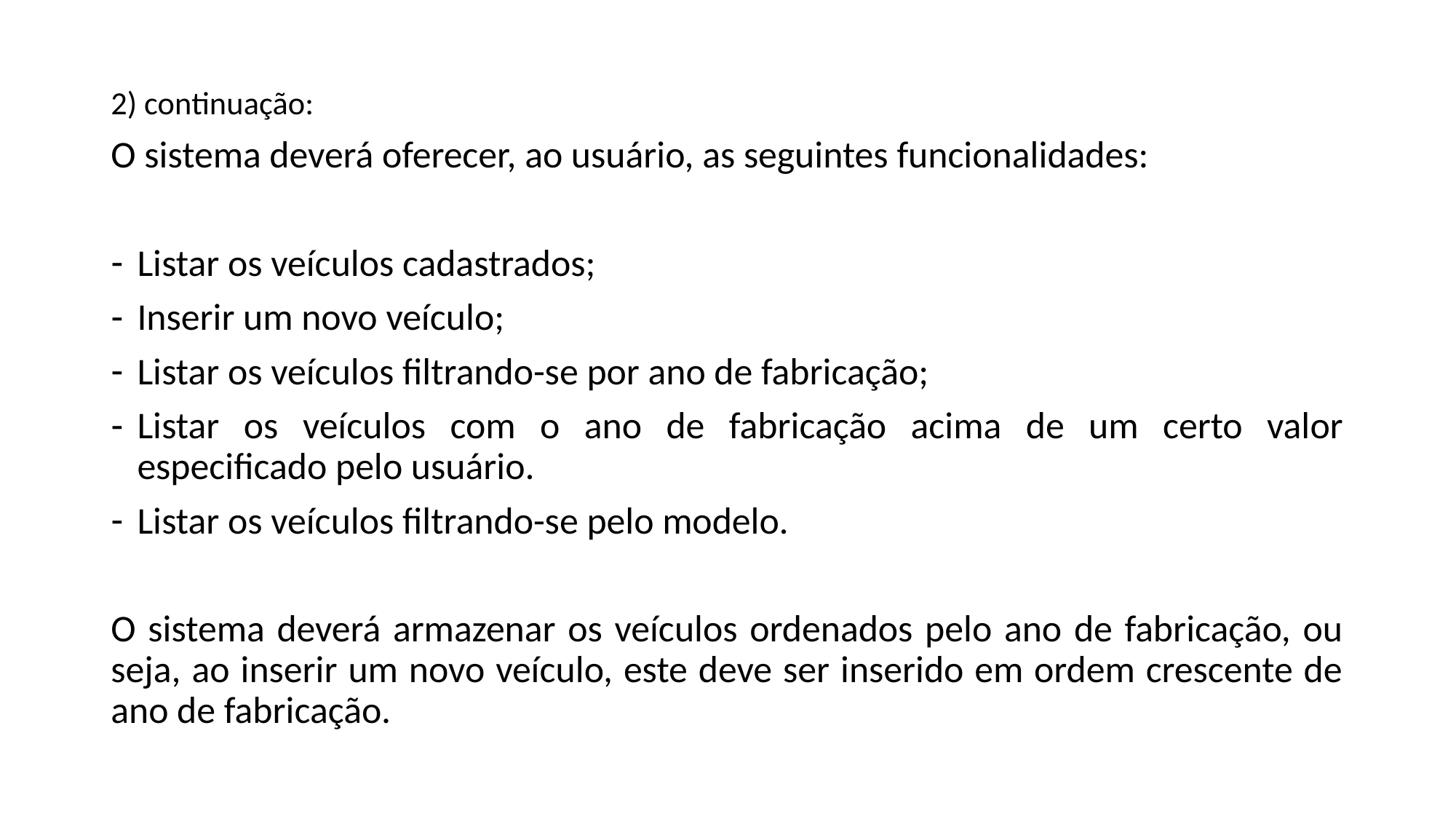

2) continuação:
O sistema deverá oferecer, ao usuário, as seguintes funcionalidades:

Listar os veículos cadastrados;
Inserir um novo veículo;
Listar os veículos filtrando-se por ano de fabricação;
Listar os veículos com o ano de fabricação acima de um certo valor especificado pelo usuário.
Listar os veículos filtrando-se pelo modelo.

O sistema deverá armazenar os veículos ordenados pelo ano de fabricação, ou seja, ao inserir um novo veículo, este deve ser inserido em ordem crescente de ano de fabricação.